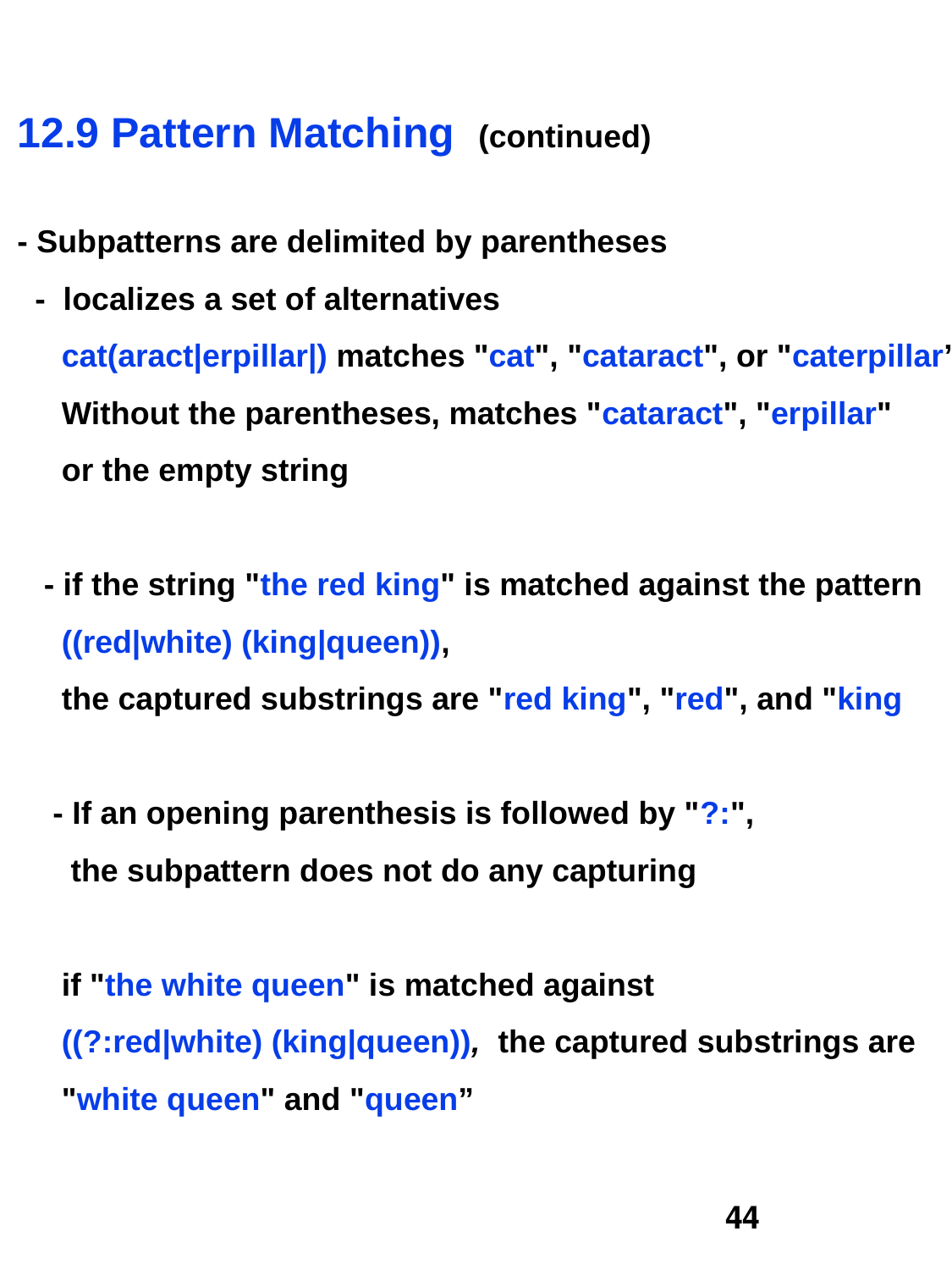

12.9 Pattern Matching  (continued)

- Subpatterns are delimited by parentheses
  -  localizes a set of alternatives
     cat(aract|erpillar|) matches "cat", "cataract", or "caterpillar”
     Without the parentheses, matches "cataract", "erpillar"
     or the empty string

   - if the string "the red king" is matched against the pattern
     ((red|white) (king|queen)),
     the captured substrings are "red king", "red", and "king

    - If an opening parenthesis is followed by "?:",
      the subpattern does not do any capturing

     if "the white queen" is matched against
     ((?:red|white) (king|queen)),  the captured substrings are
     "white queen" and "queen”